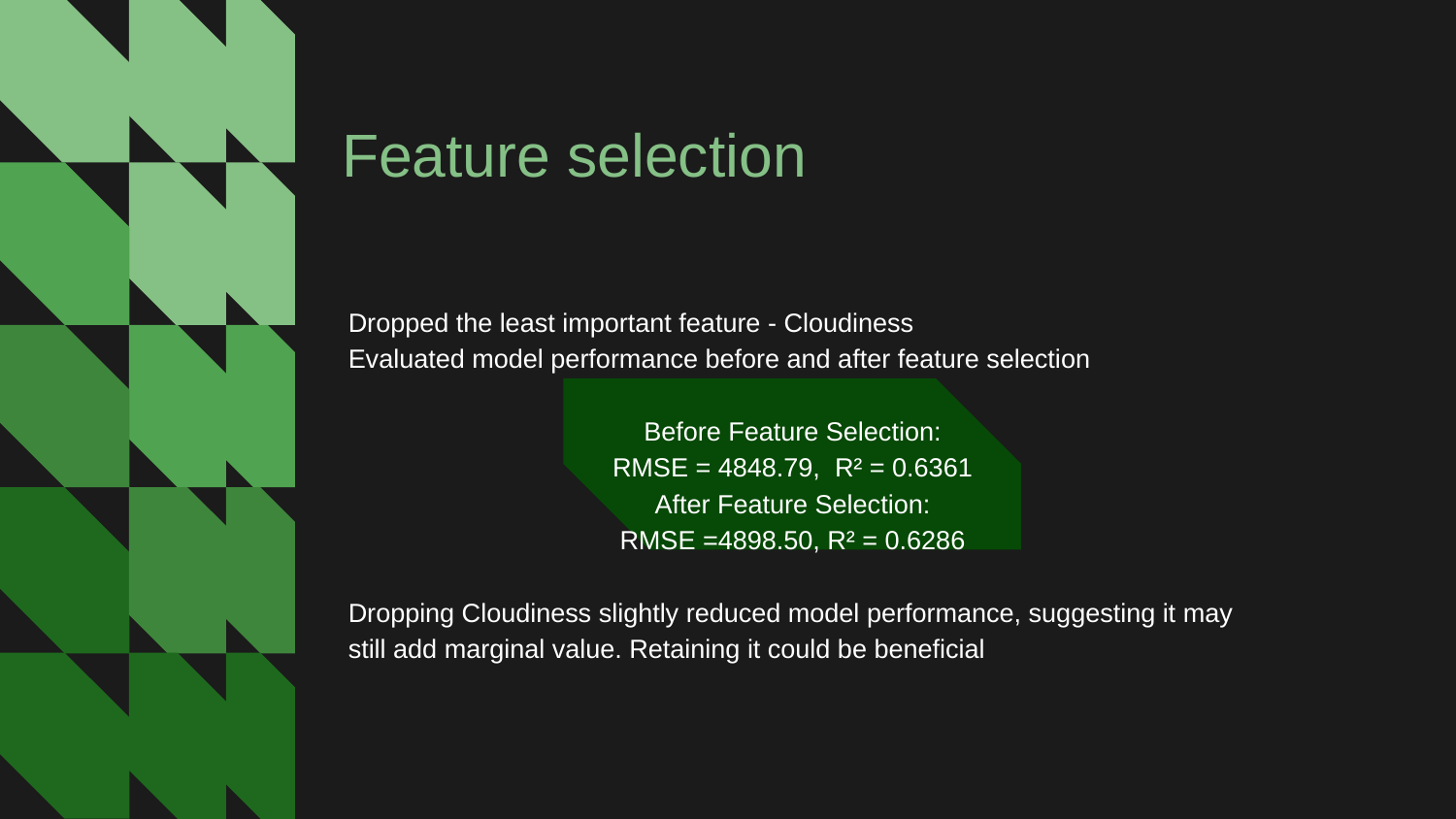

# Feature selection
Dropped the least important feature - Cloudiness
Evaluated model performance before and after feature selection

Before Feature Selection:
RMSE = 4848.79,  R² = 0.6361
After Feature Selection:
RMSE =4898.50, R² = 0.6286

Dropping Cloudiness slightly reduced model performance, suggesting it may still add marginal value. Retaining it could be beneficial